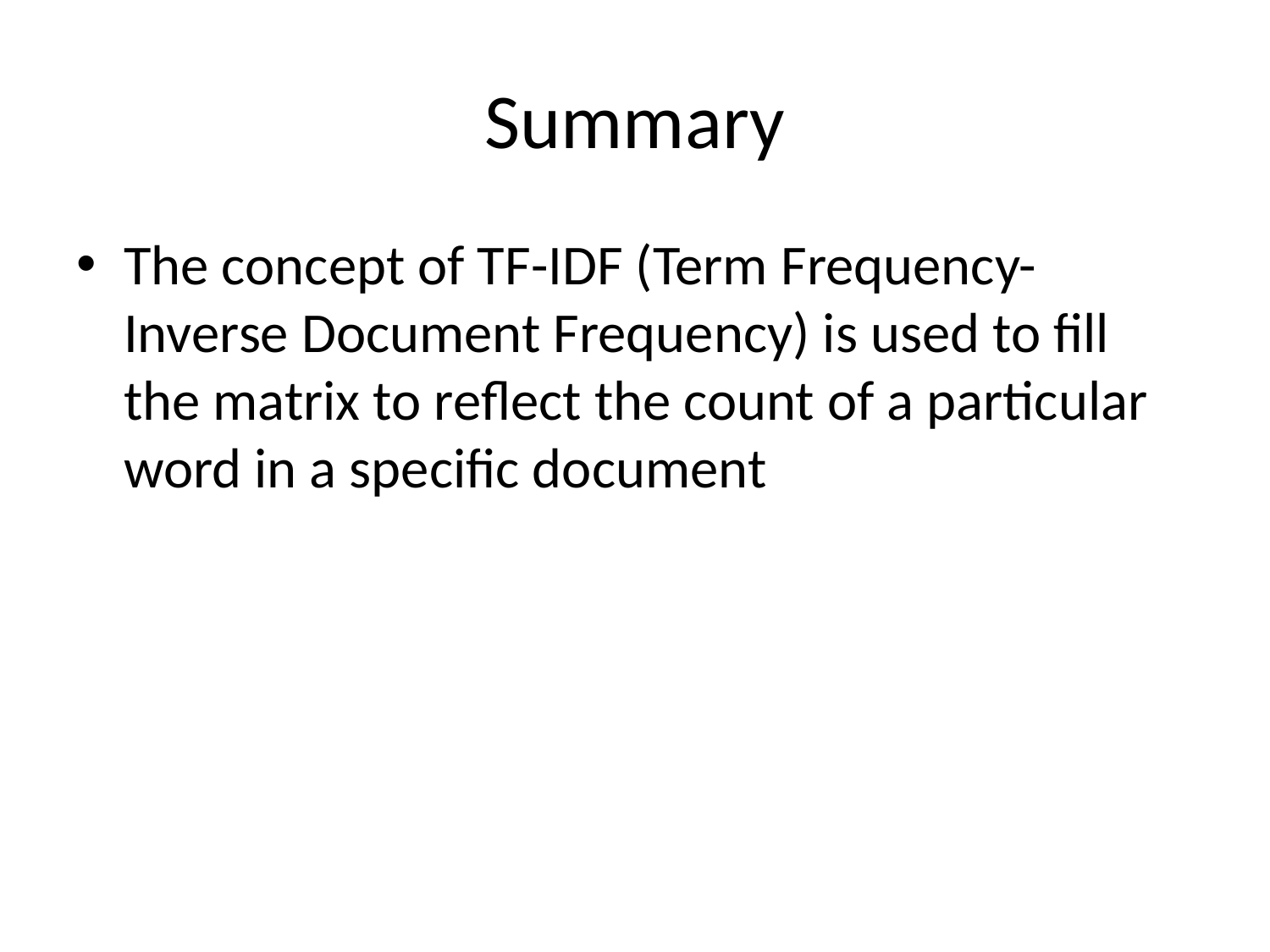

# Summary
The concept of TF-IDF (Term Frequency-Inverse Document Frequency) is used to fill the matrix to reflect the count of a particular word in a specific document